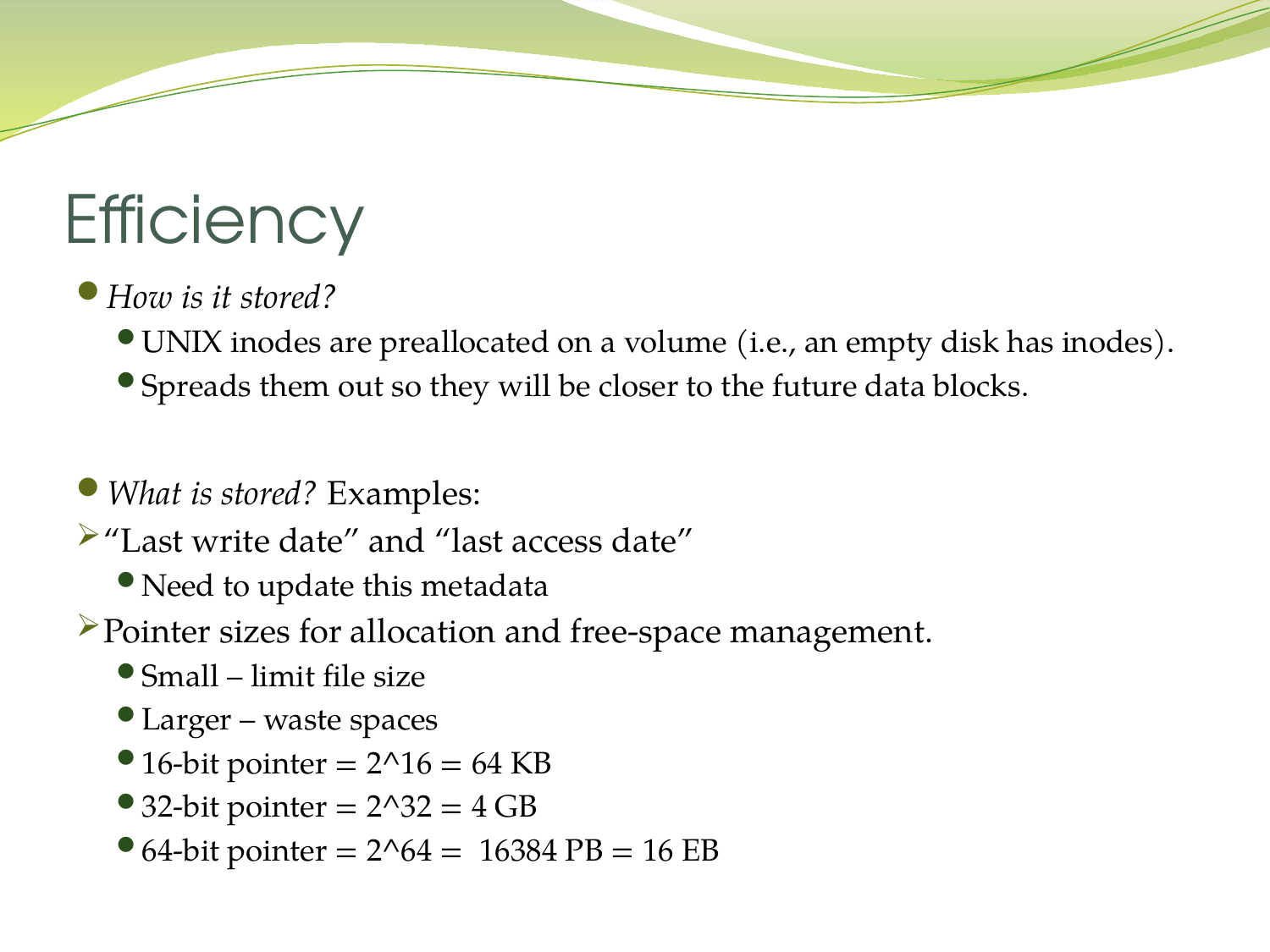

# Efficiency
How is it stored?
UNIX inodes are preallocated on a volume (i.e., an empty disk has inodes).
Spreads them out so they will be closer to the future data blocks.

What is stored? Examples:
“Last write date” and “last access date”
Need to update this metadata
Pointer sizes for allocation and free-space management.
Small – limit file size
Larger – waste spaces
16-bit pointer = 2^16 = 64 KB
32-bit pointer = 2^32 = 4 GB
64-bit pointer = 2^64 =  16384 PB = 16 EB